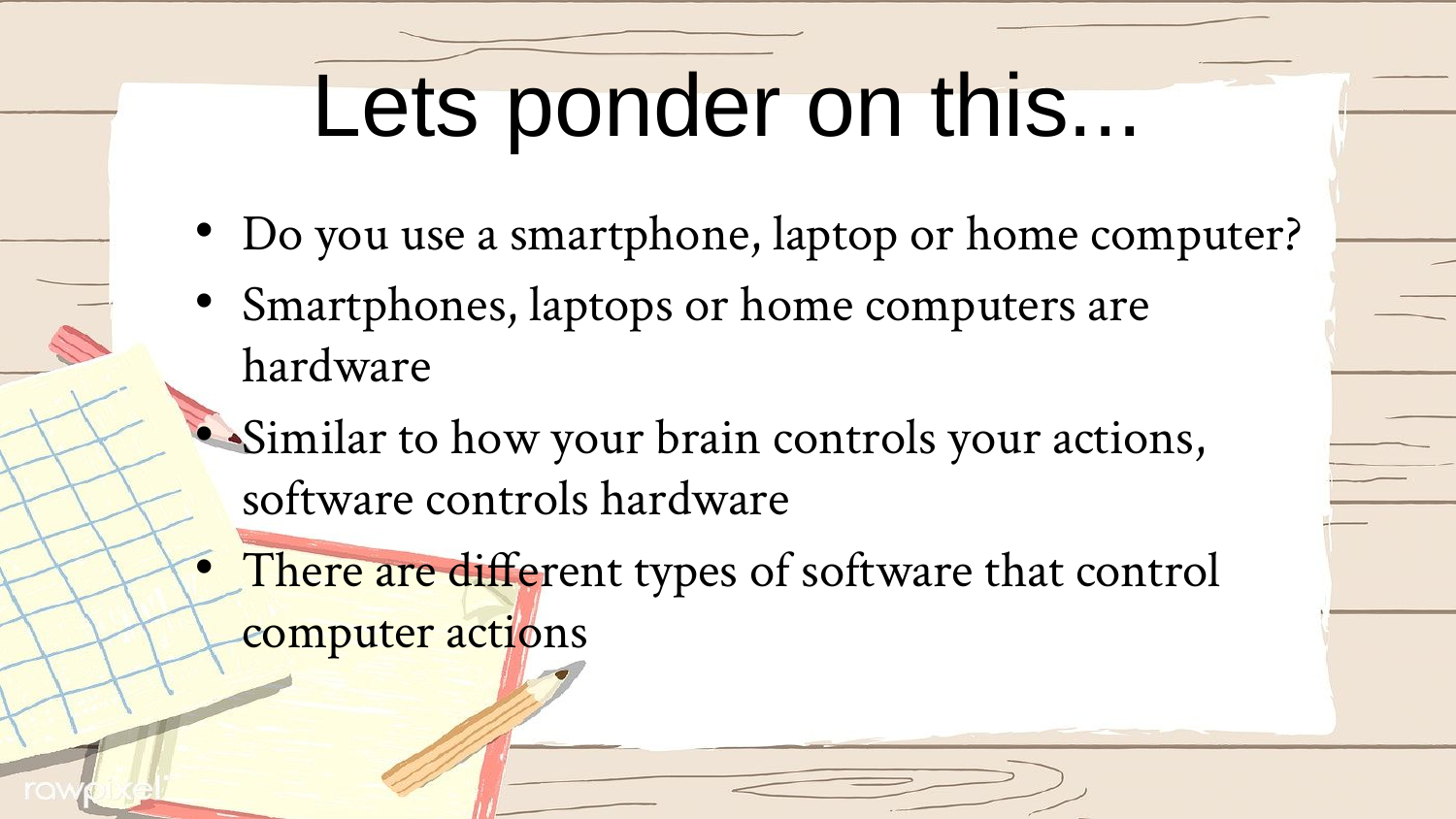

# Lets ponder on this...
Do you use a smartphone, laptop or home computer?
Smartphones, laptops or home computers are hardware
Similar to how your brain controls your actions, software controls hardware
There are different types of software that control computer actions